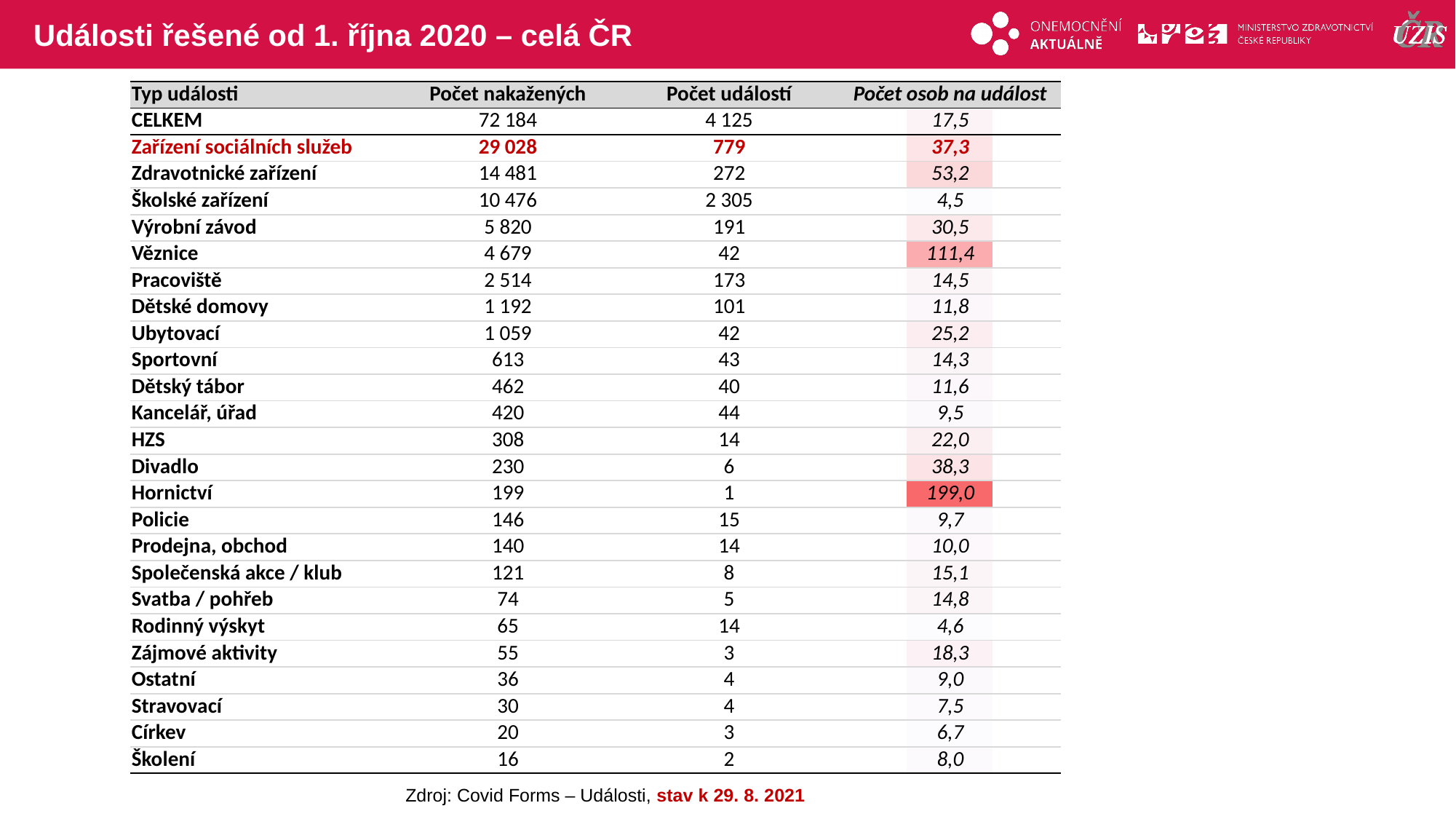

# Události řešené od 1. října 2020 – celá ČR
| Typ události | Počet nakažených | Počet událostí | Počet osob na událost |
| --- | --- | --- | --- |
| CELKEM | 72 184 | 4 125 | 17,5 |
| Zařízení sociálních služeb | 29 028 | 779 | 37,3 |
| Zdravotnické zařízení | 14 481 | 272 | 53,2 |
| Školské zařízení | 10 476 | 2 305 | 4,5 |
| Výrobní závod | 5 820 | 191 | 30,5 |
| Věznice | 4 679 | 42 | 111,4 |
| Pracoviště | 2 514 | 173 | 14,5 |
| Dětské domovy | 1 192 | 101 | 11,8 |
| Ubytovací | 1 059 | 42 | 25,2 |
| Sportovní | 613 | 43 | 14,3 |
| Dětský tábor | 462 | 40 | 11,6 |
| Kancelář, úřad | 420 | 44 | 9,5 |
| HZS | 308 | 14 | 22,0 |
| Divadlo | 230 | 6 | 38,3 |
| Hornictví | 199 | 1 | 199,0 |
| Policie | 146 | 15 | 9,7 |
| Prodejna, obchod | 140 | 14 | 10,0 |
| Společenská akce / klub | 121 | 8 | 15,1 |
| Svatba / pohřeb | 74 | 5 | 14,8 |
| Rodinný výskyt | 65 | 14 | 4,6 |
| Zájmové aktivity | 55 | 3 | 18,3 |
| Ostatní | 36 | 4 | 9,0 |
| Stravovací | 30 | 4 | 7,5 |
| Církev | 20 | 3 | 6,7 |
| Školení | 16 | 2 | 8,0 |
|  |
| --- |
|  |
|  |
|  |
|  |
|  |
|  |
|  |
|  |
|  |
|  |
|  |
|  |
|  |
|  |
|  |
|  |
|  |
|  |
|  |
|  |
|  |
|  |
|  |
|  |
Zdroj: Covid Forms – Události, stav k 29. 8. 2021